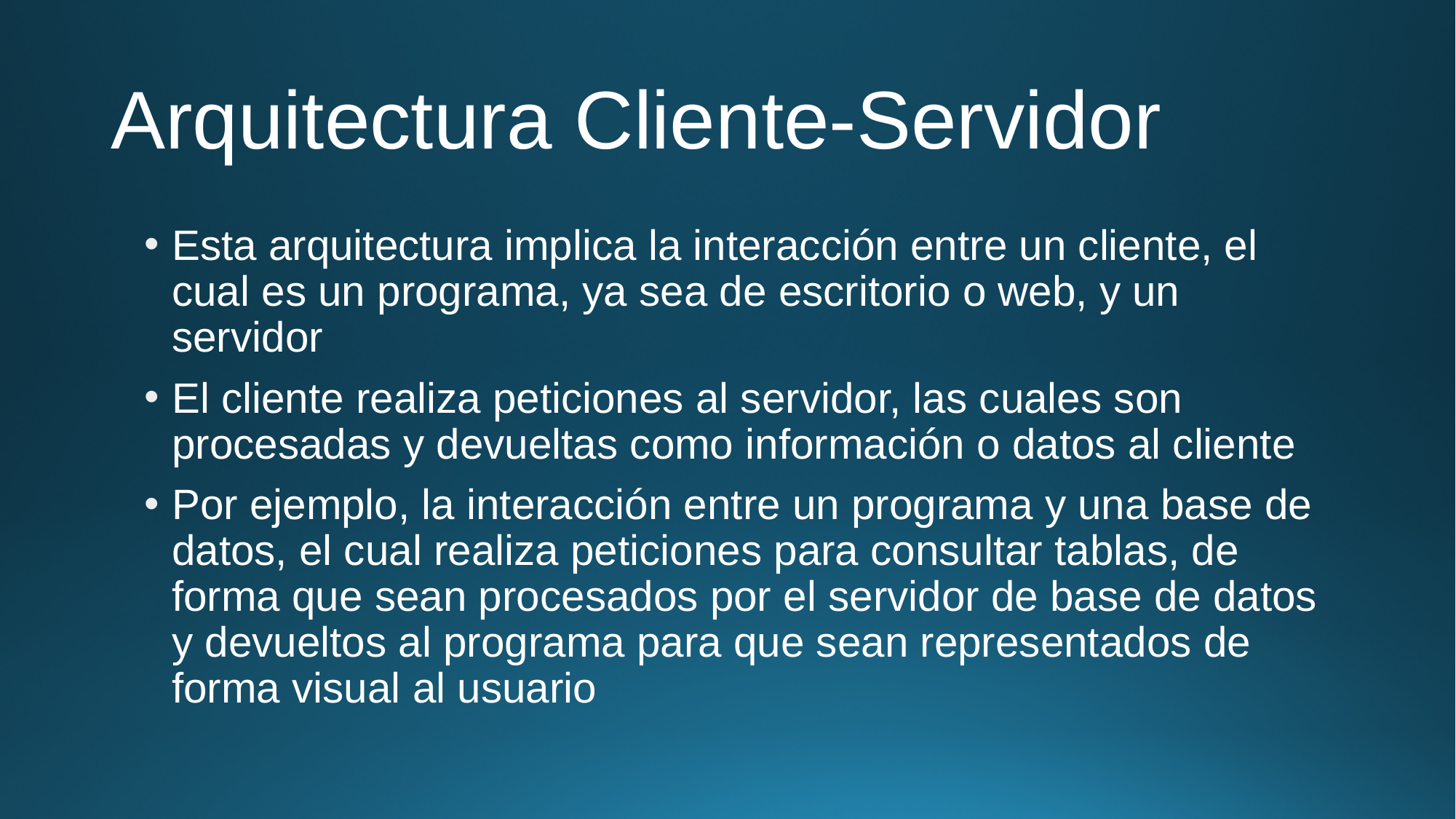

# Arquitectura Cliente-Servidor
Esta arquitectura implica la interacción entre un cliente, el cual es un programa, ya sea de escritorio o web, y un servidor
El cliente realiza peticiones al servidor, las cuales son procesadas y devueltas como información o datos al cliente
Por ejemplo, la interacción entre un programa y una base de datos, el cual realiza peticiones para consultar tablas, de forma que sean procesados por el servidor de base de datos y devueltos al programa para que sean representados de forma visual al usuario